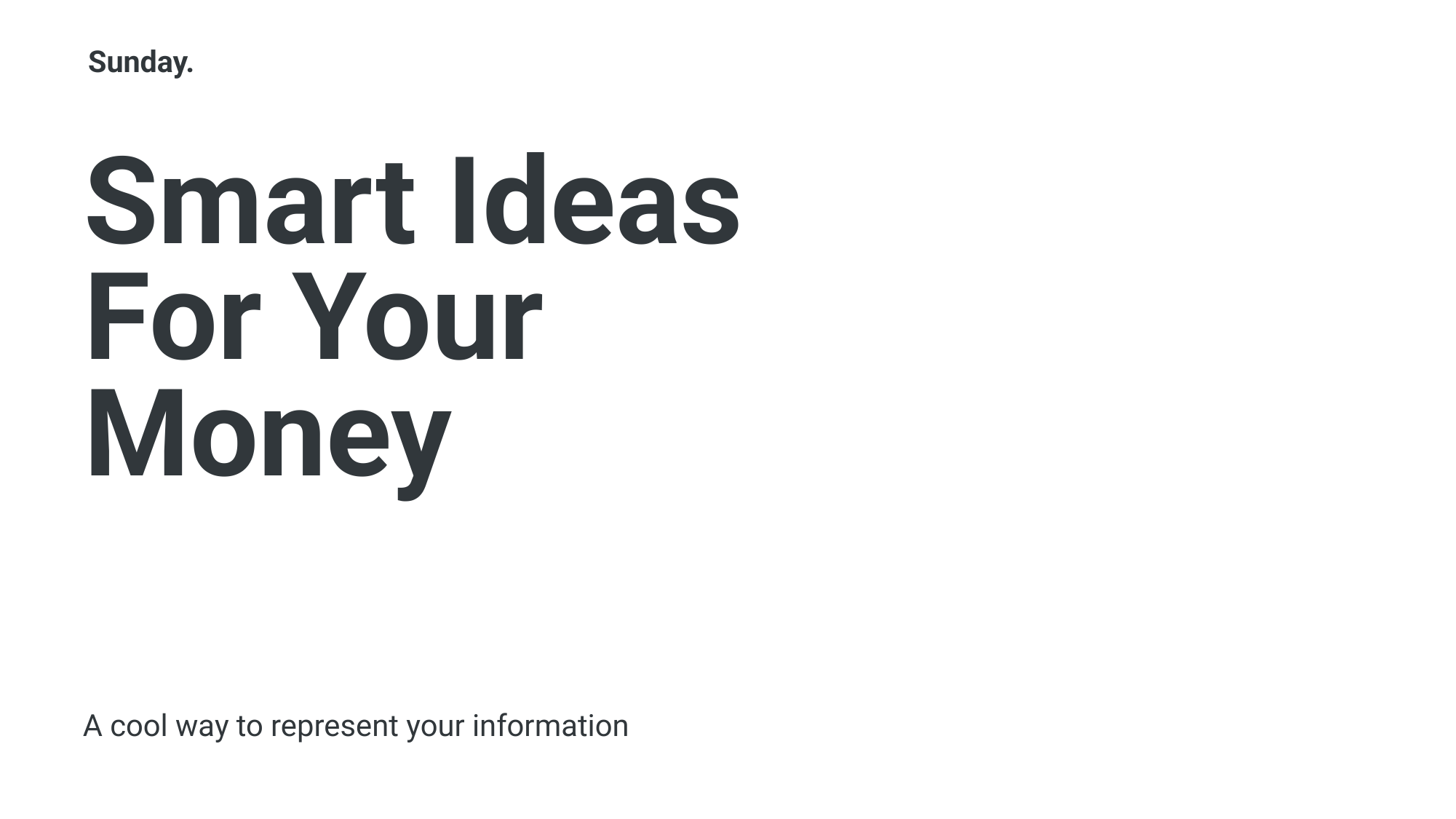

# Smart Ideas For Your Money
A cool way to represent your information